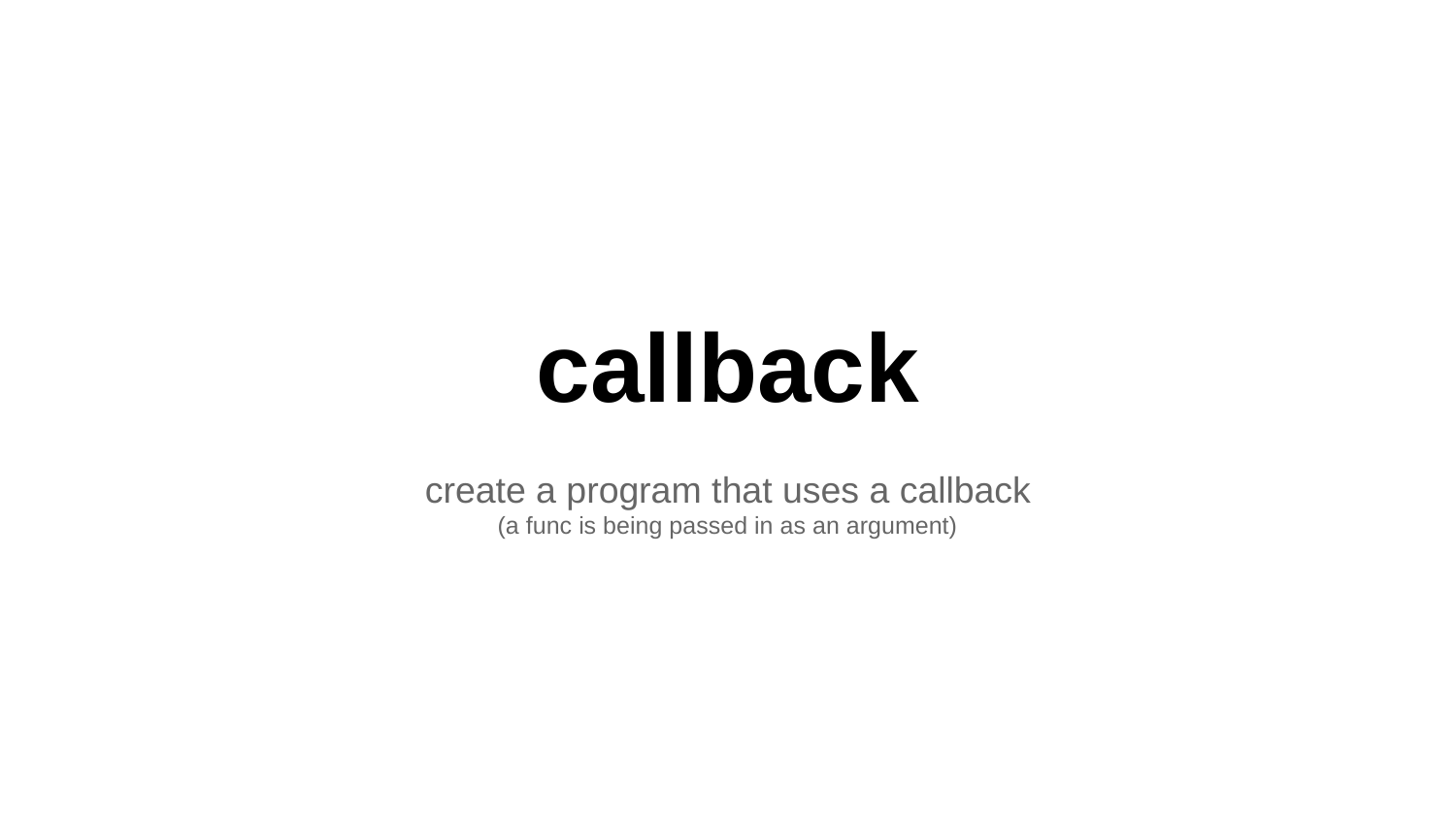

# callback
create a program that uses a callback
(a func is being passed in as an argument)